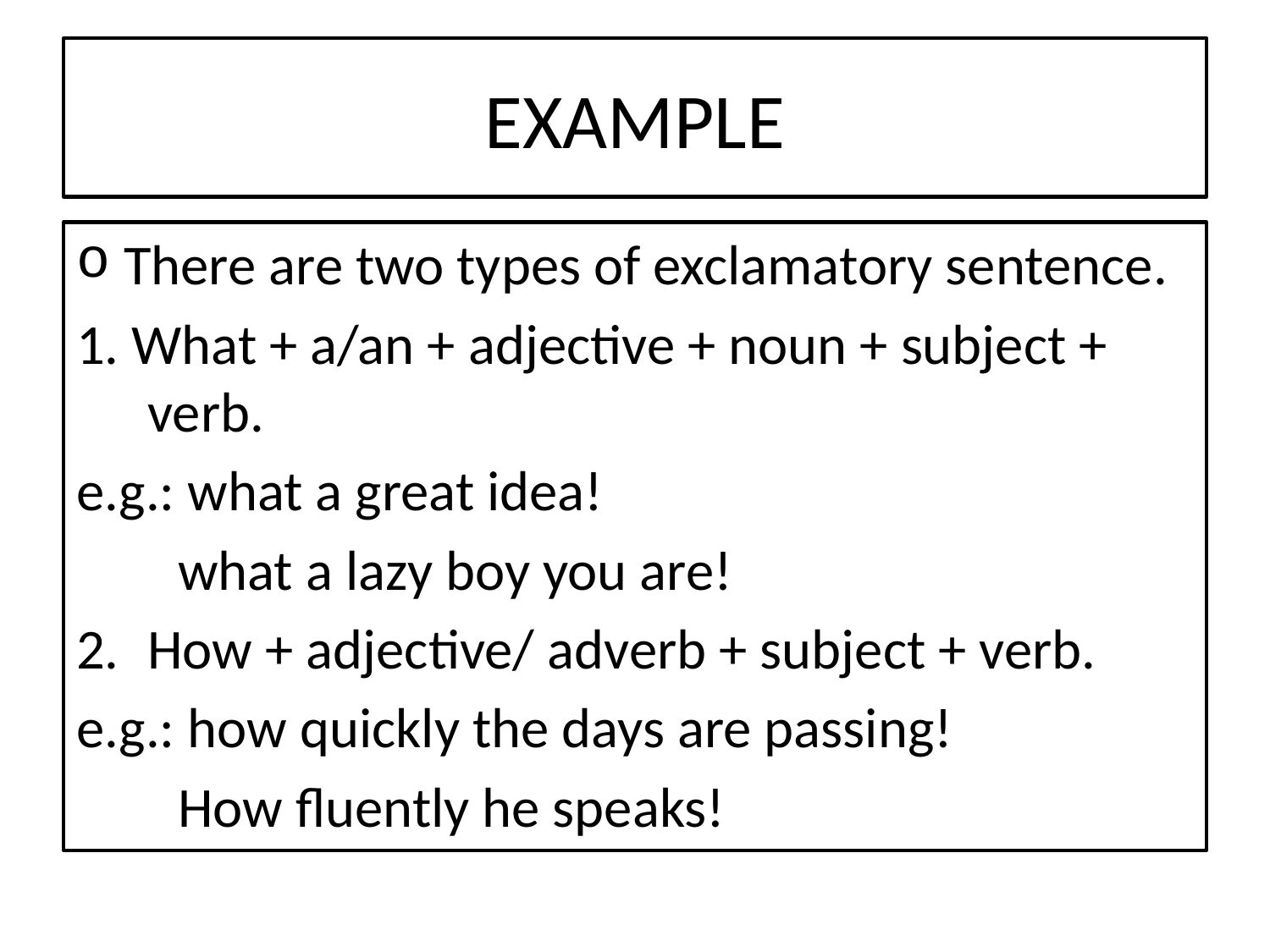

# EXAMPLE
There are two types of exclamatory sentence.
1. What + a/an + adjective + noun + subject + verb.
e.g.: what a great idea!
        what a lazy boy you are!
How + adjective/ adverb + subject + verb.
e.g.: how quickly the days are passing!
        How fluently he speaks!